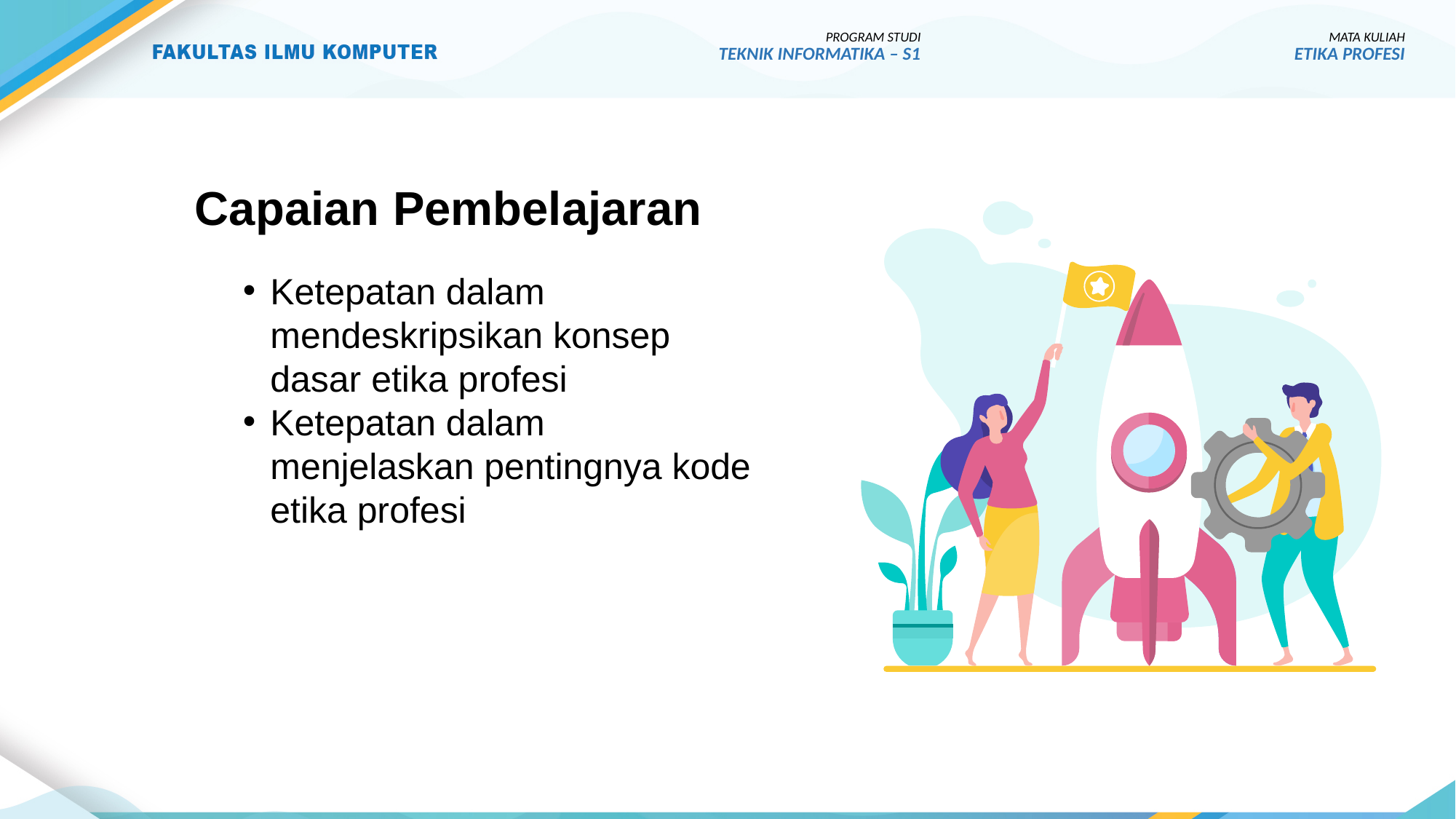

PROGRAM STUDI
TEKNIK INFORMATIKA – S1
MATA KULIAH
ETIKA PROFESI
# Capaian Pembelajaran

Ketepatan dalam mendeskripsikan konsep dasar etika profesi
Ketepatan dalam menjelaskan pentingnya kode etika profesi